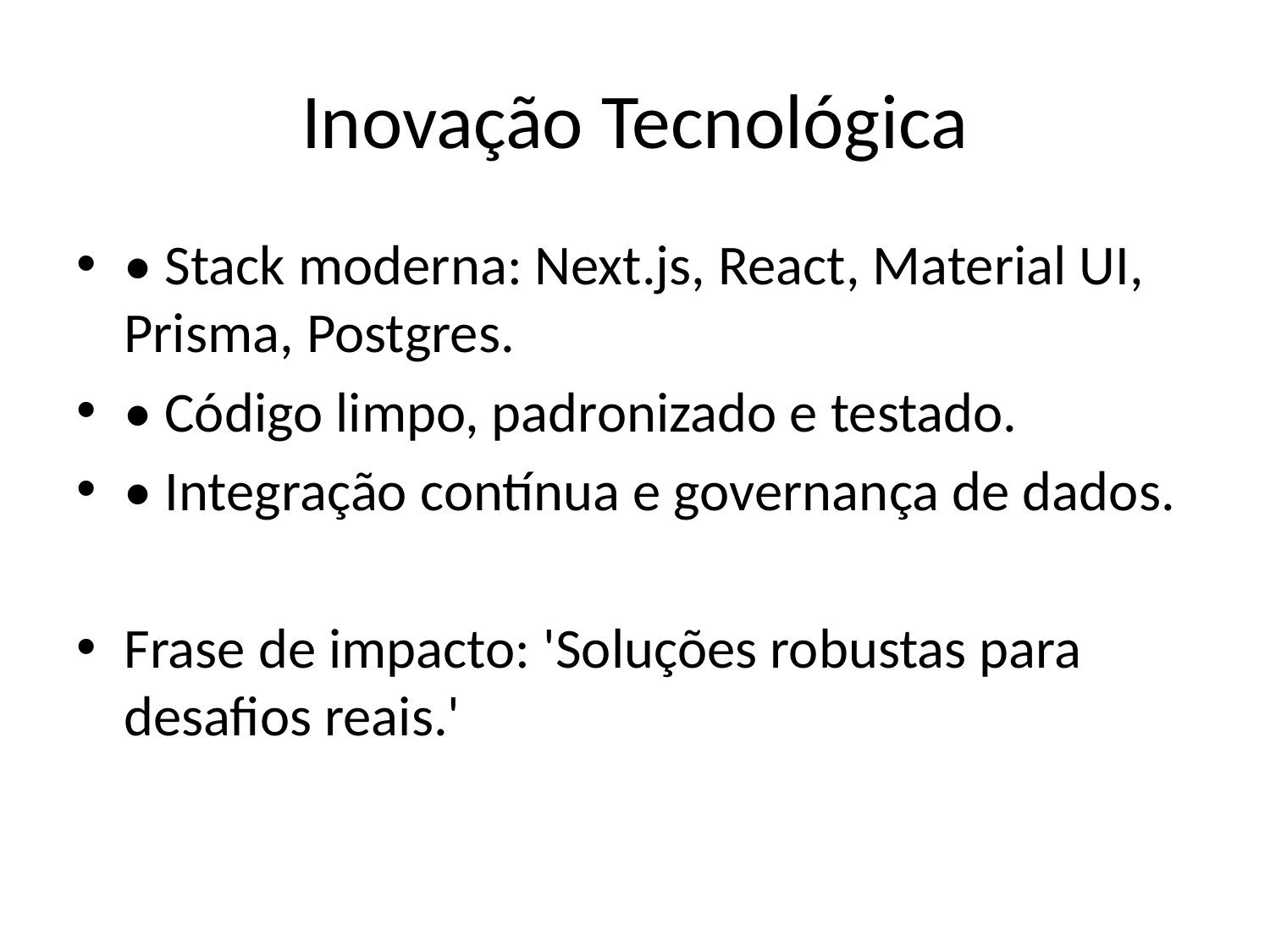

# Inovação Tecnológica
• Stack moderna: Next.js, React, Material UI, Prisma, Postgres.
• Código limpo, padronizado e testado.
• Integração contínua e governança de dados.

Frase de impacto: 'Soluções robustas para desafios reais.'